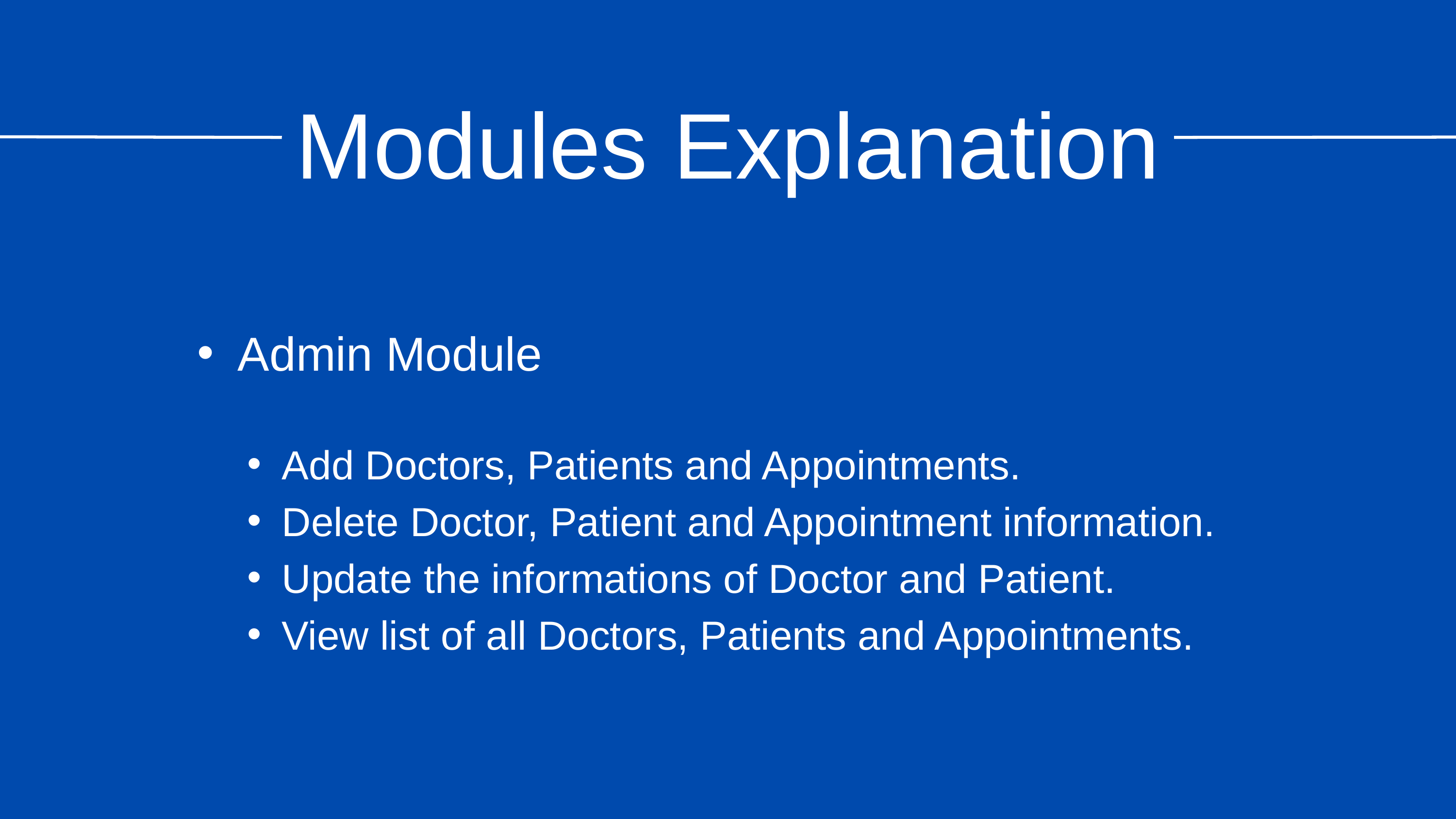

Modules Explanation

Admin Module
Add Doctors, Patients and Appointments.
Delete Doctor, Patient and Appointment information.
Update the informations of Doctor and Patient.
View list of all Doctors, Patients and Appointments.